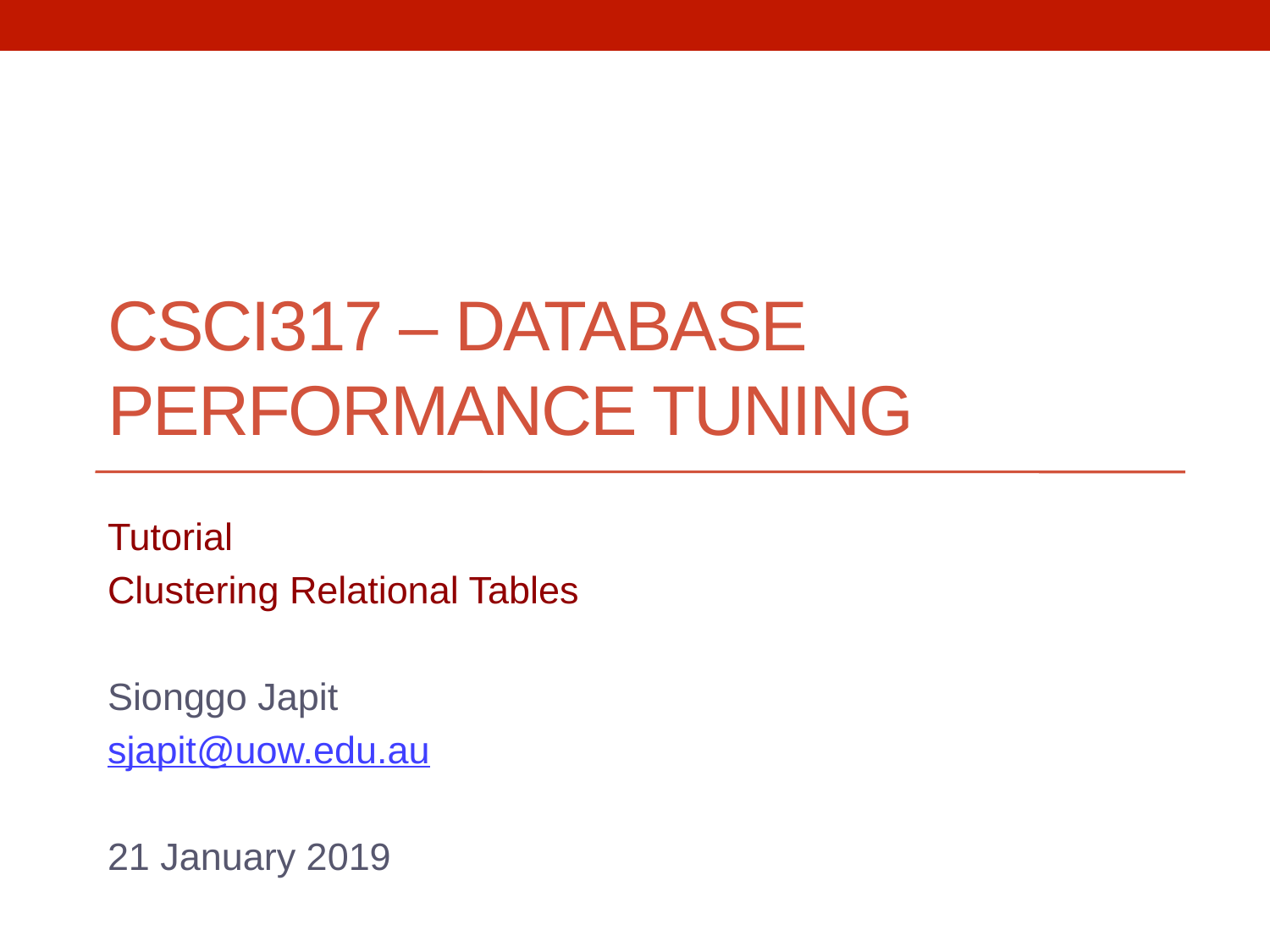

# CSCI317 – Database Performance Tuning
Tutorial
Clustering Relational Tables

Sionggo Japit
sjapit@uow.edu.au

21 January 2019